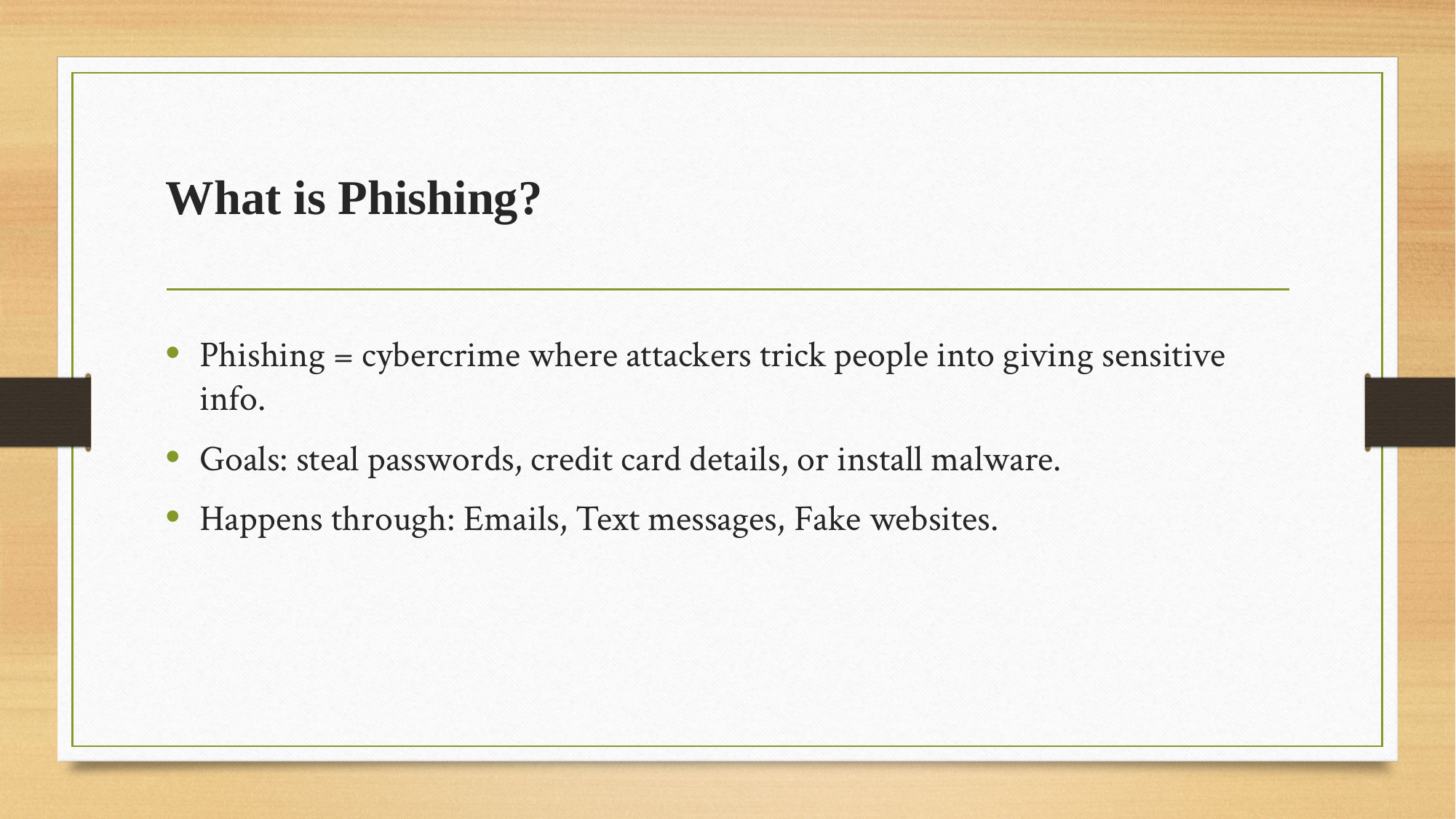

# What is Phishing?
Phishing = cybercrime where attackers trick people into giving sensitive info.
Goals: steal passwords, credit card details, or install malware.
Happens through: Emails, Text messages, Fake websites.